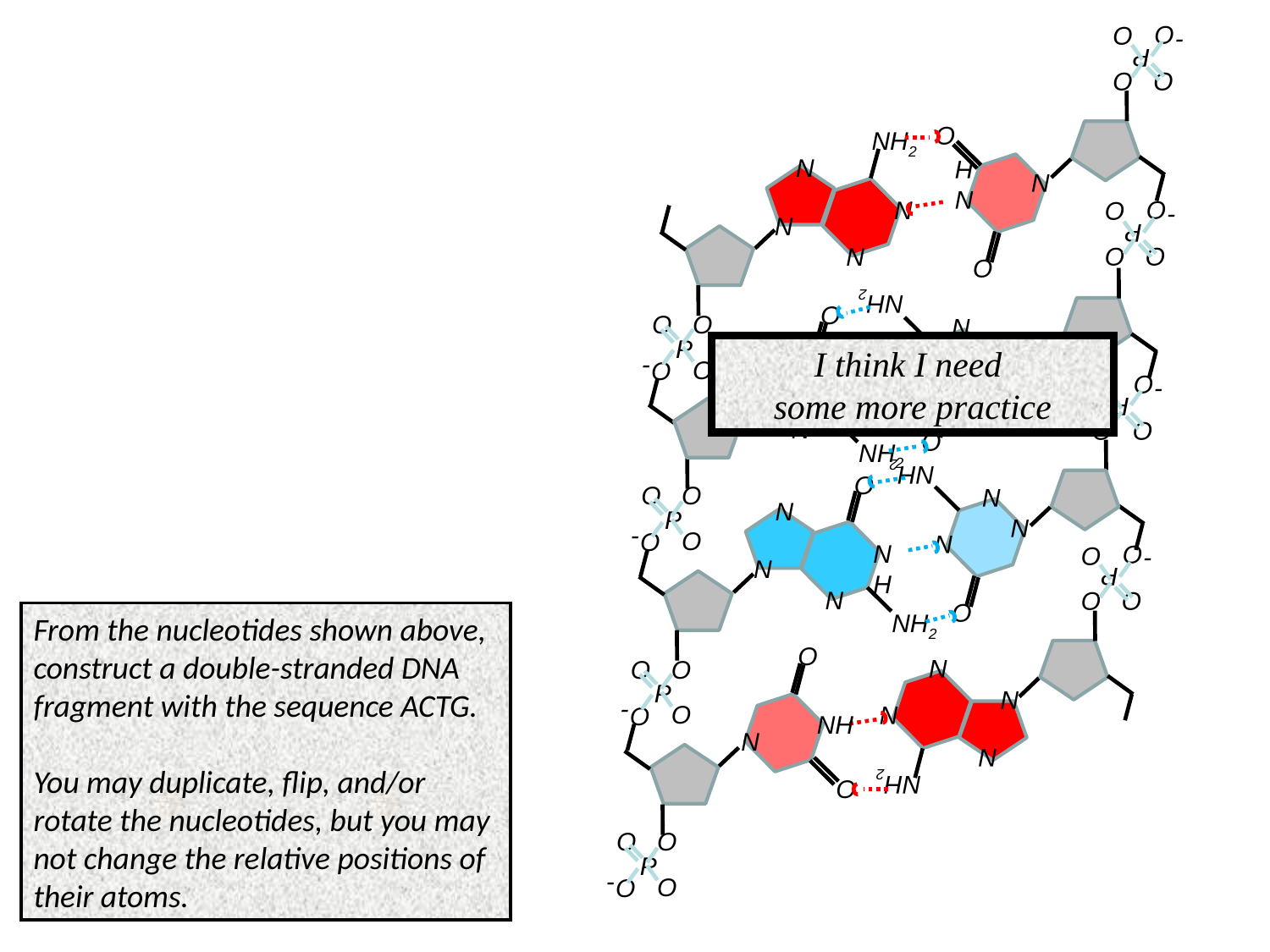

O
O
P
O
O
-

O

N
NH
O

NH2
N

N
N
N

O
O
P
O
O
-

O
N

NH
N
N
NH2

O
O
P
O
O
-

O
O
P
O
O
-
NH2

N

N
N
O

I think I need
some more practice
O
O
P
O
O
-
NH2

N

N
N
O

O
N

NH
N
N
NH2

O
O
P
O
O
-

NH2
N

N
N
N

O
O
P
O
O
-

From the nucleotides shown above, construct a double-stranded DNA fragment with the sequence ACTG.

You may duplicate, flip, and/or rotate the nucleotides, but you may not change the relative positions of
their atoms.
O
O
P
O
O
-

O

N
NH
O